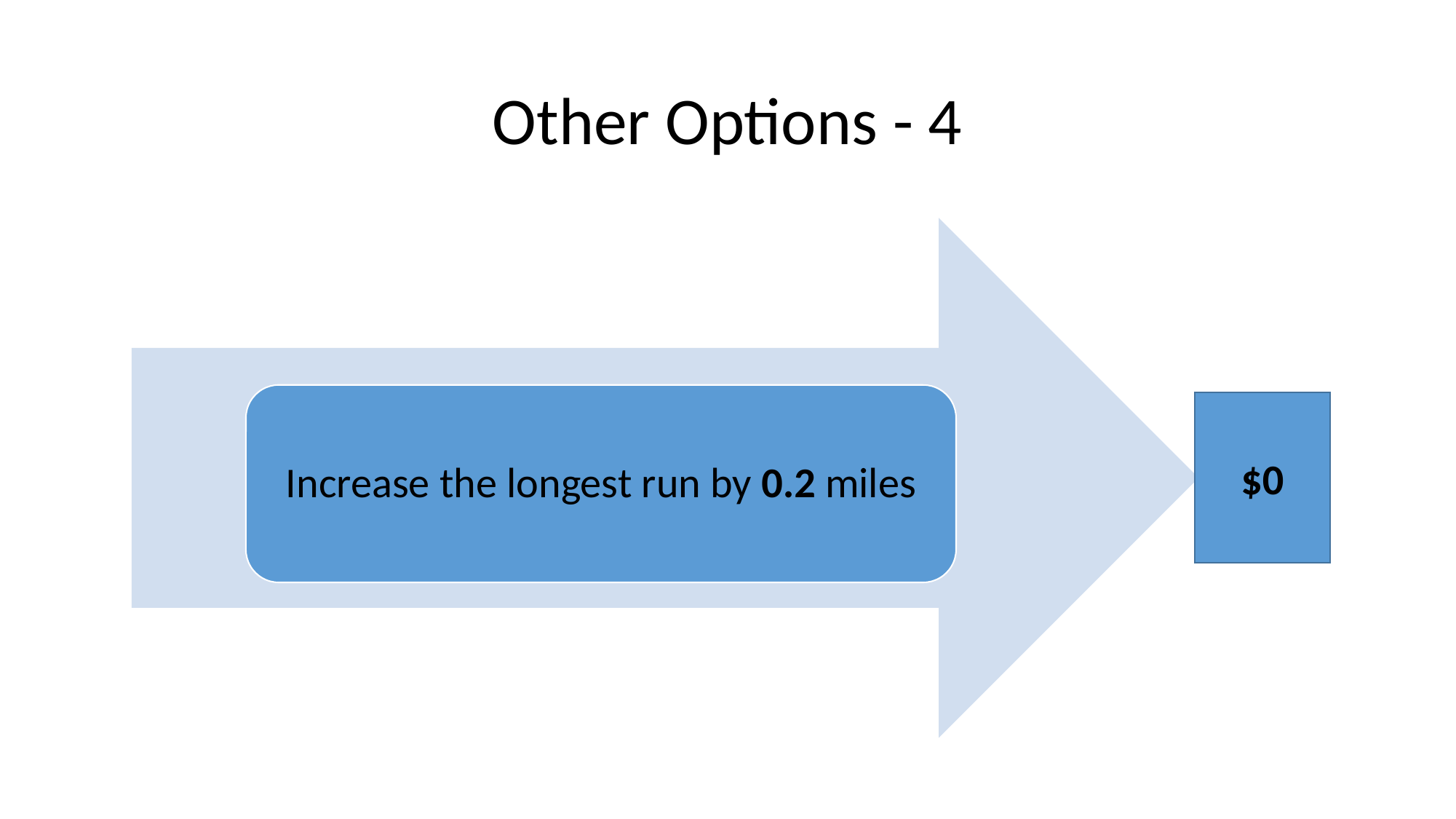

# Other Options - 4
Increase the longest run by 0.2 miles
$0